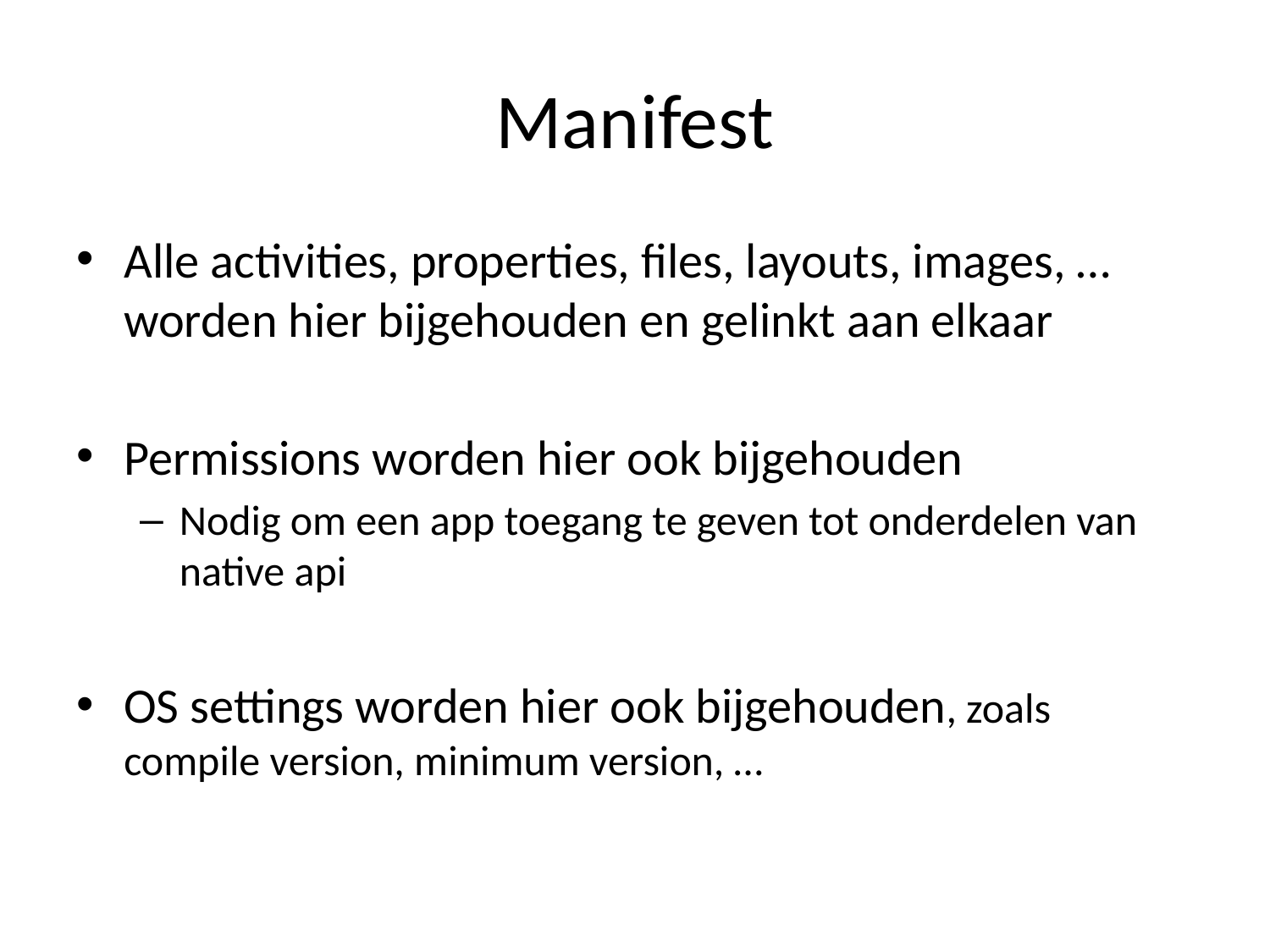

# Manifest
Alle activities, properties, files, layouts, images, … worden hier bijgehouden en gelinkt aan elkaar

Permissions worden hier ook bijgehouden
Nodig om een app toegang te geven tot onderdelen van native api

OS settings worden hier ook bijgehouden, zoals compile version, minimum version, …